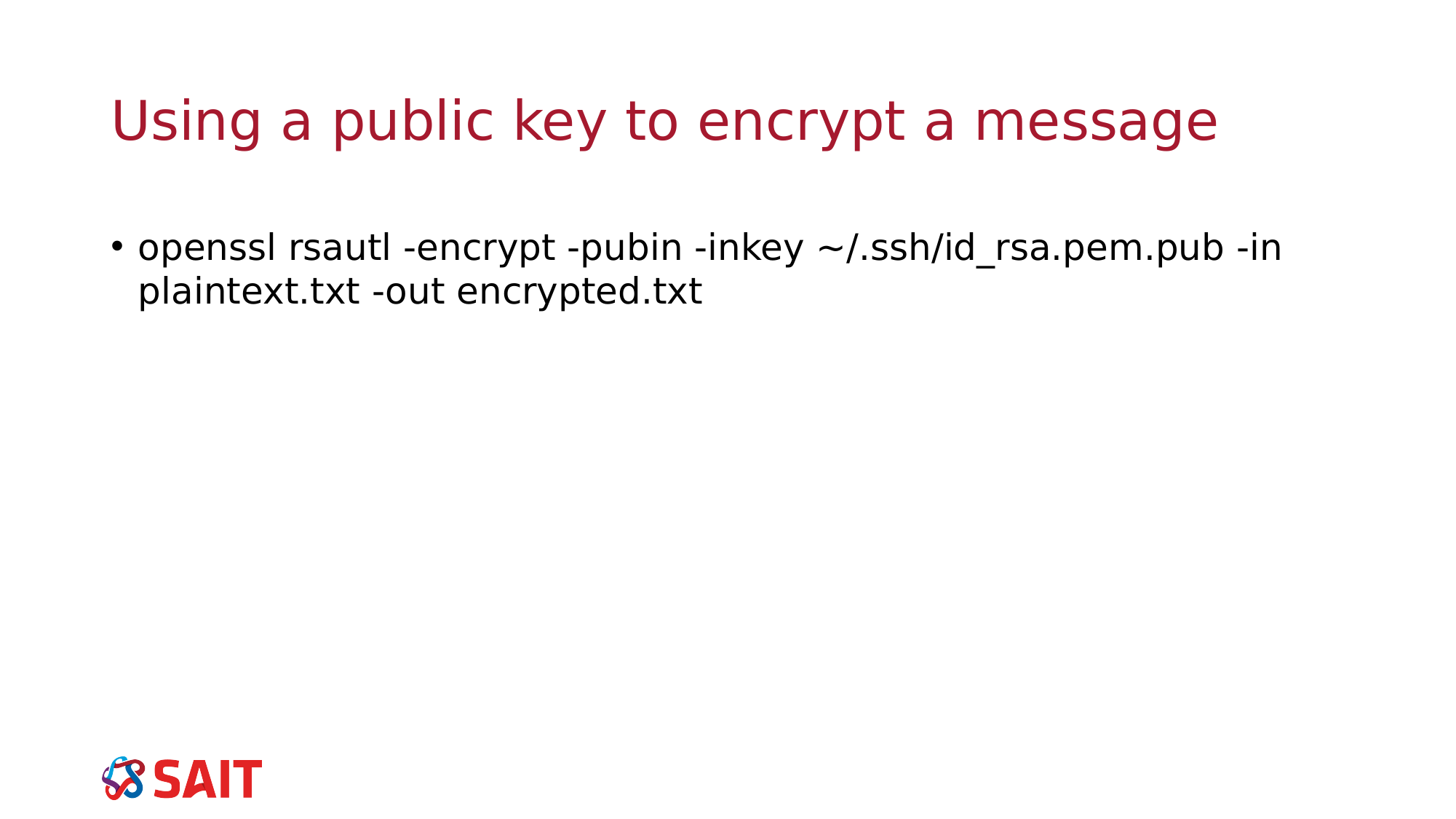

# Using a public key to encrypt a message
openssl rsautl -encrypt -pubin -inkey ~/.ssh/id_rsa.pem.pub -in plaintext.txt -out encrypted.txt